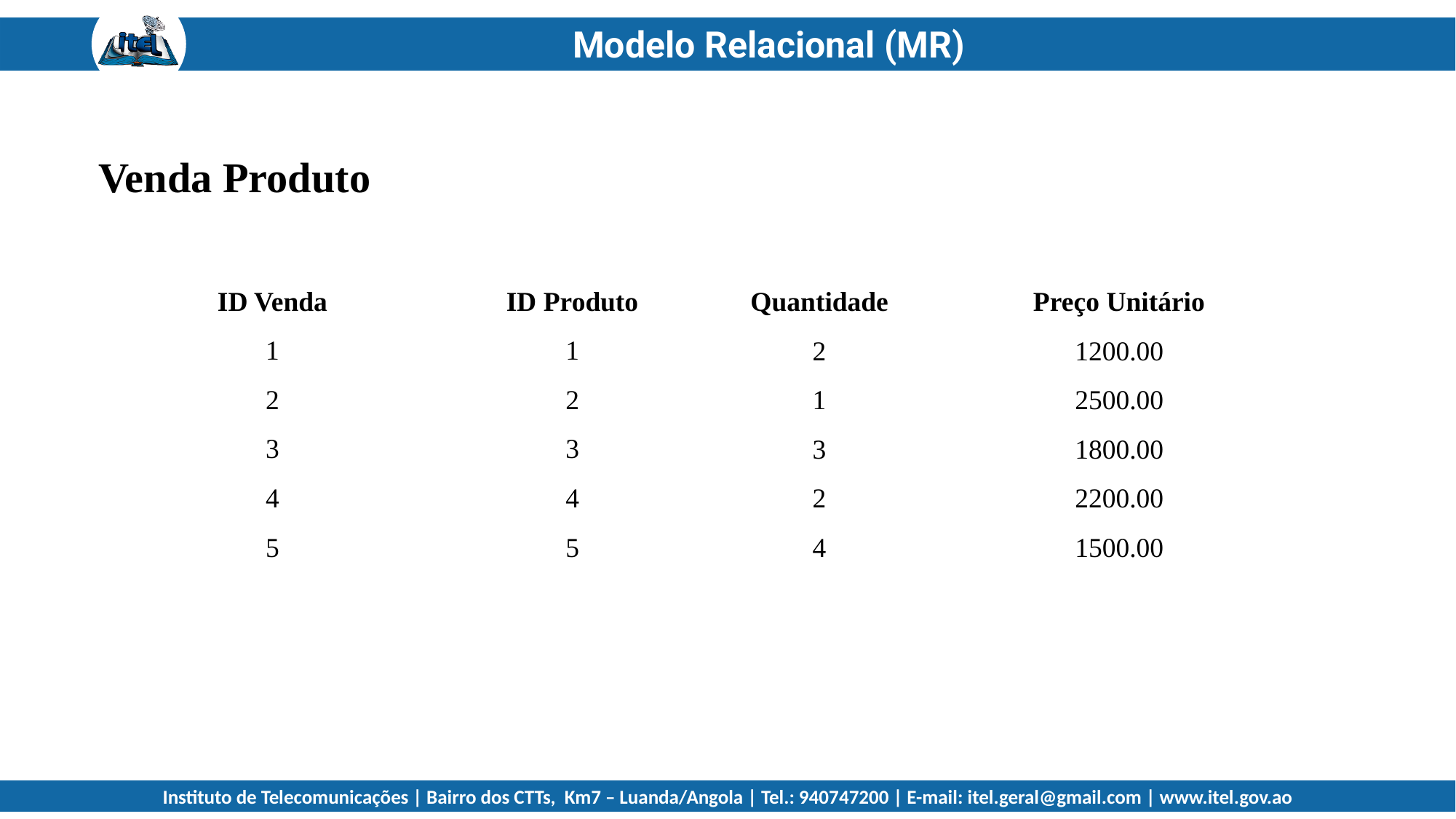

Modelo Relacional (MR)
Venda Produto
| ID Venda | ID Produto |
| --- | --- |
| 1 | 1 |
| 2 | 2 |
| 3 | 3 |
| 4 | 4 |
| 5 | 5 |
| Quantidade | Preço Unitário |
| --- | --- |
| 2 | 1200.00 |
| 1 | 2500.00 |
| 3 | 1800.00 |
| 2 | 2200.00 |
| 4 | 1500.00 |